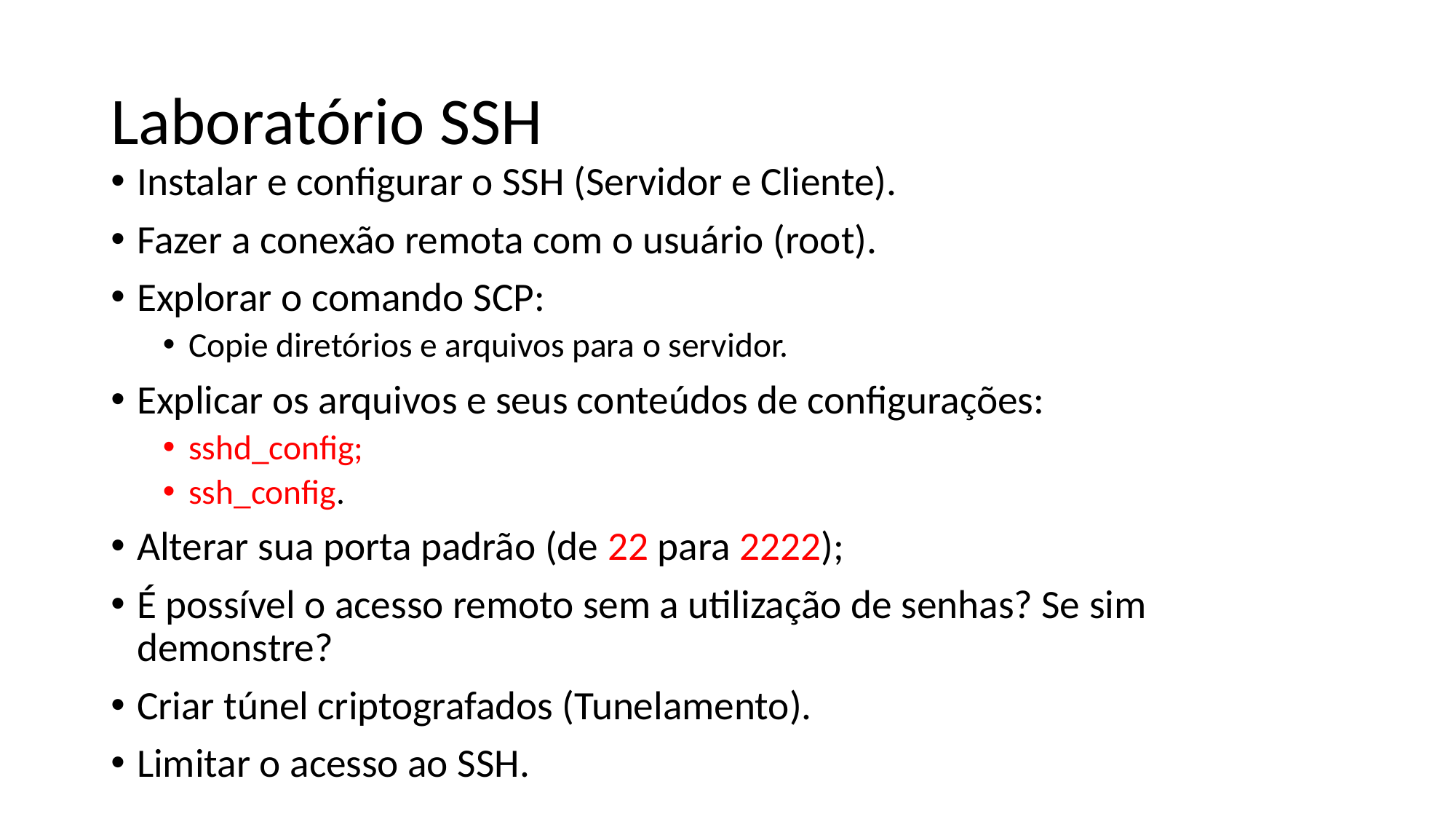

# Laboratório SSH
Instalar e configurar o SSH (Servidor e Cliente).
Fazer a conexão remota com o usuário (root).
Explorar o comando SCP:
Copie diretórios e arquivos para o servidor.
Explicar os arquivos e seus conteúdos de configurações:
sshd_config;
ssh_config.
Alterar sua porta padrão (de 22 para 2222);
É possível o acesso remoto sem a utilização de senhas? Se sim demonstre?
Criar túnel criptografados (Tunelamento).
Limitar o acesso ao SSH.